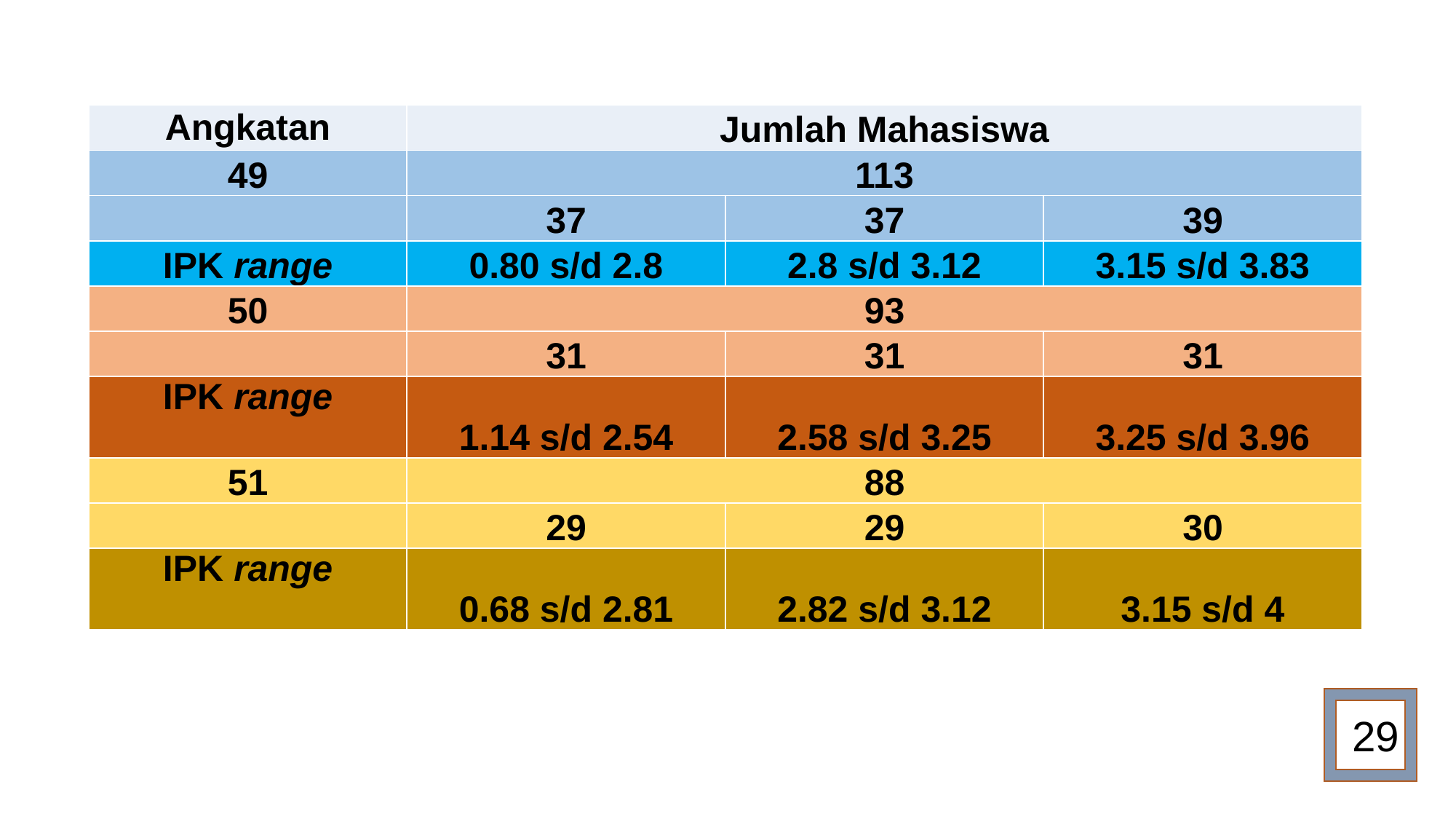

| Angkatan | Jumlah Mahasiswa |  |  |
| --- | --- | --- | --- |
| 49 | 113 |  |  |
|  | 37 | 37 | 39 |
| IPK range | 0.80 s/d 2.8 | 2.8 s/d 3.12 | 3.15 s/d 3.83 |
| 50 | 93 |  |  |
|  | 31 | 31 | 31 |
| IPK range | 1.14 s/d 2.54 | 2.58 s/d 3.25 | 3.25 s/d 3.96 |
| 51 | 88 |  |  |
|  | 29 | 29 | 30 |
| IPK range | 0.68 s/d 2.81 | 2.82 s/d 3.12 | 3.15 s/d 4 |

29